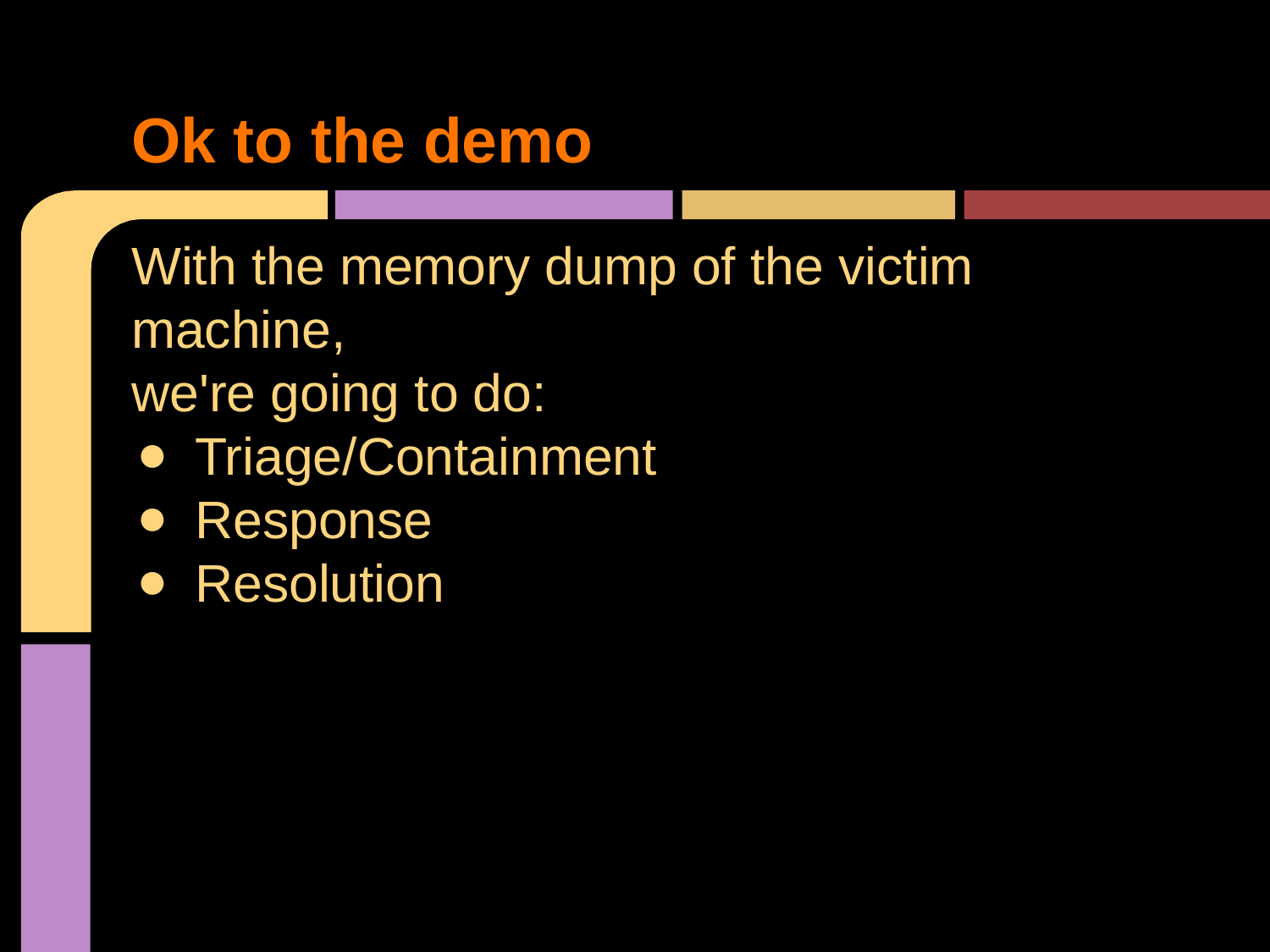

# Ok to the demo
With the memory dump of the victim machine,
we're going to do:
Triage/Containment
Response
Resolution